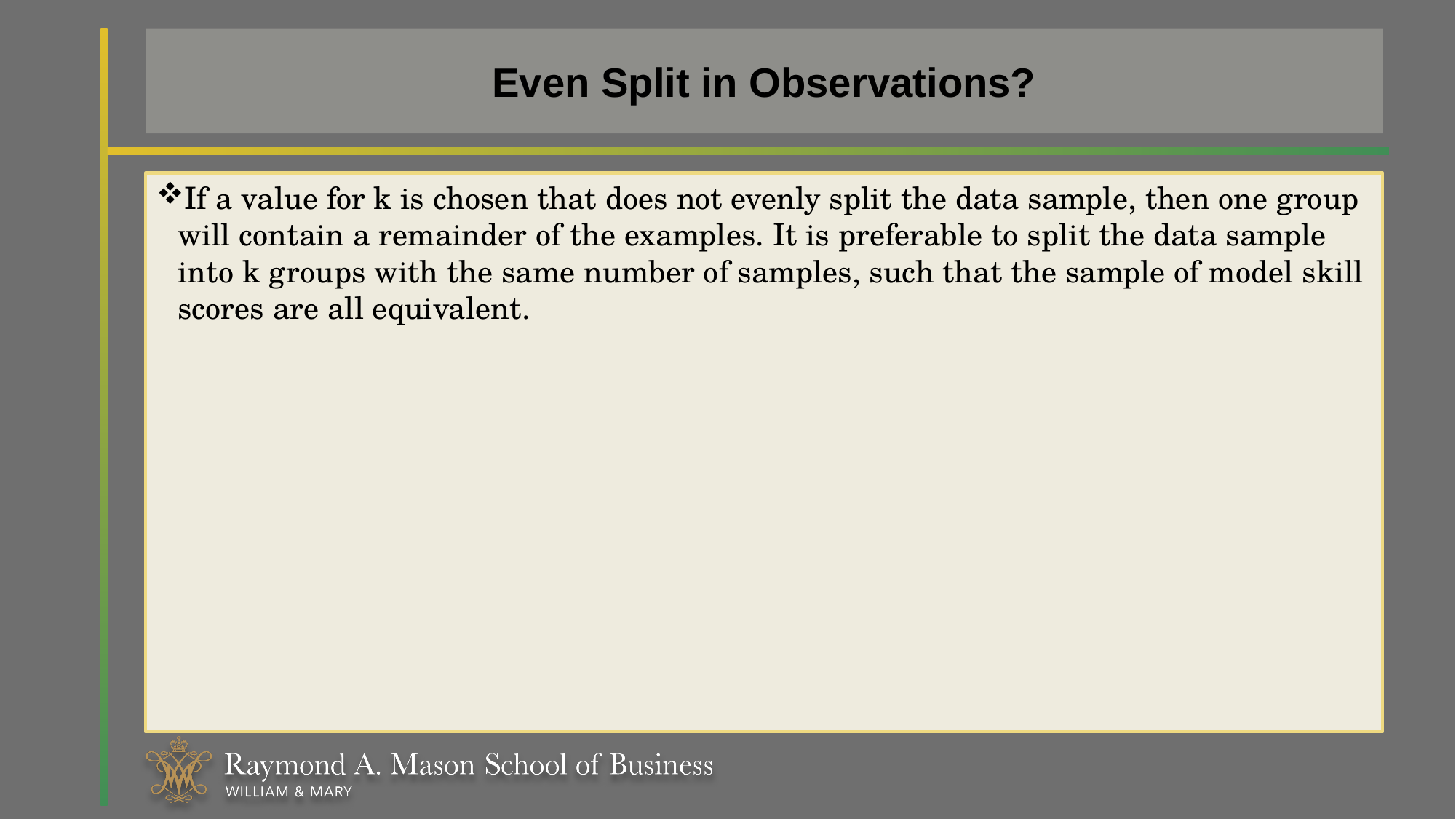

# Even Split in Observations?
If a value for k is chosen that does not evenly split the data sample, then one group will contain a remainder of the examples. It is preferable to split the data sample into k groups with the same number of samples, such that the sample of model skill scores are all equivalent.